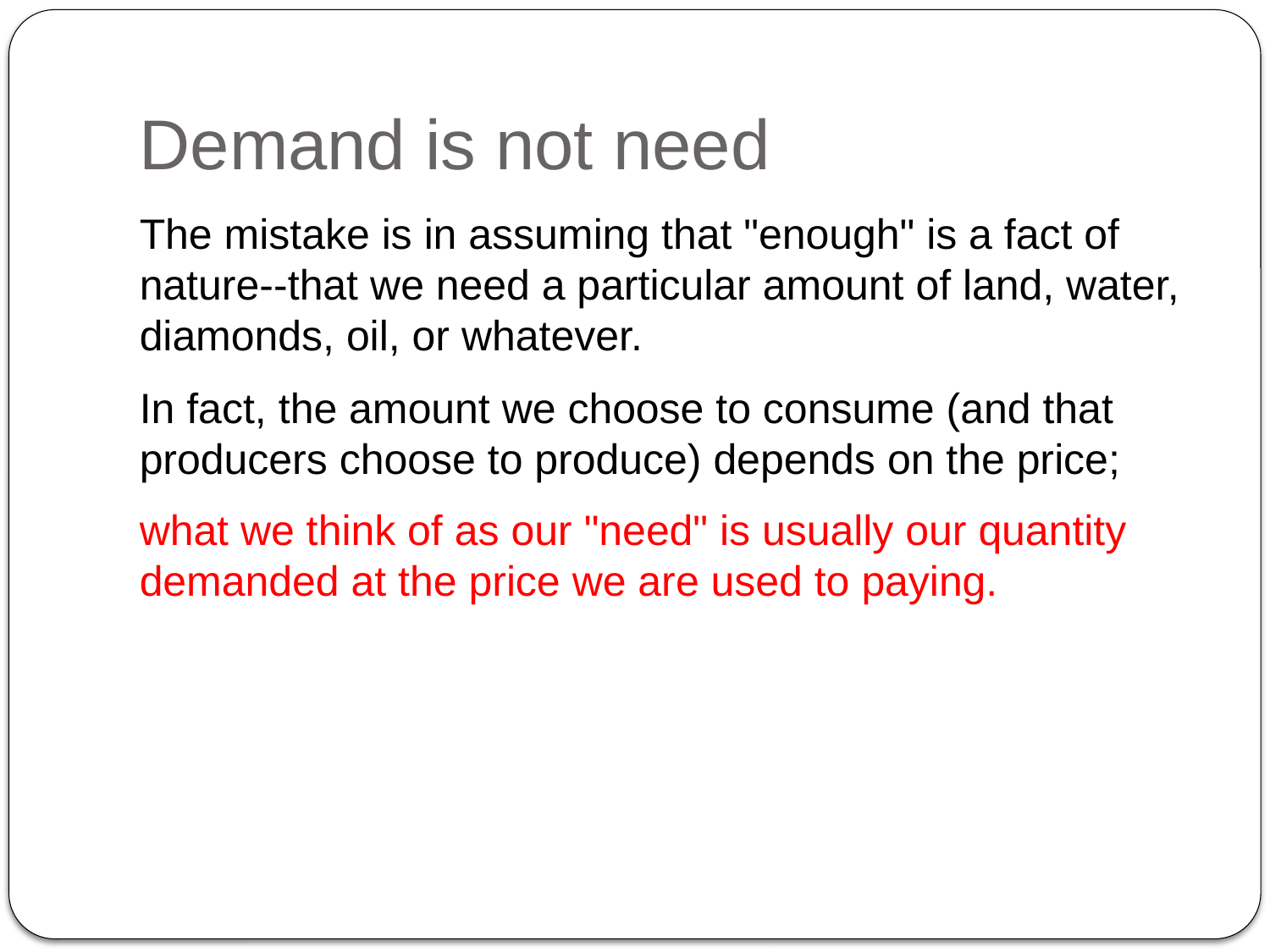

# Demand is not need
The mistake is in assuming that "enough" is a fact of nature--that we need a particular amount of land, water, diamonds, oil, or whatever.
In fact, the amount we choose to consume (and that producers choose to produce) depends on the price;
what we think of as our "need" is usually our quantity demanded at the price we are used to paying.